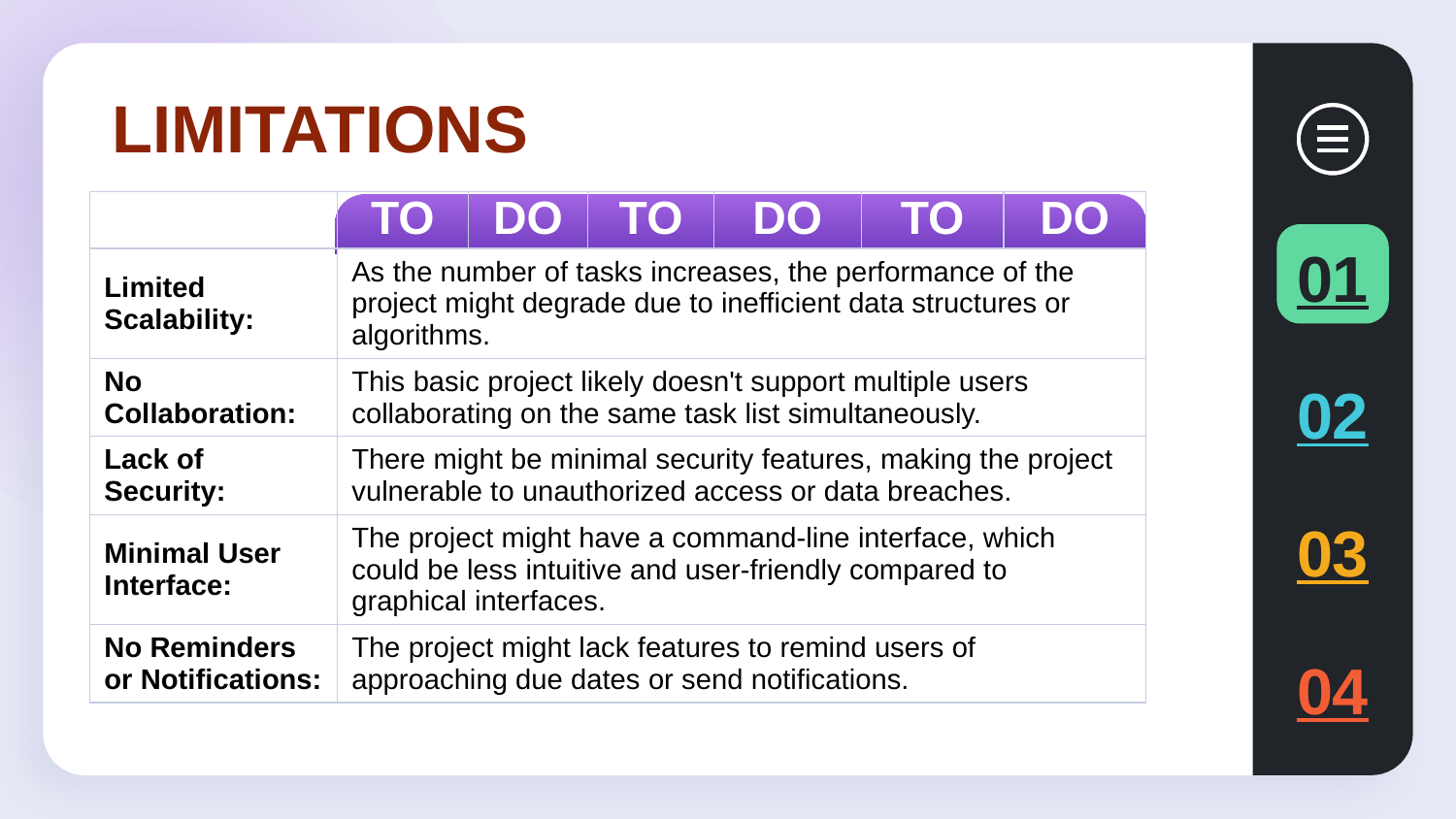

# LIMITATIONS

|  | TO | DO | TO | DO | TO | DO |
| --- | --- | --- | --- | --- | --- | --- |
| Limited Scalability: | As the number of tasks increases, the performance of the project might degrade due to inefficient data structures or algorithms. |  |  |  |  |  |
| No Collaboration: | This basic project likely doesn't support multiple users collaborating on the same task list simultaneously. |  |  |  |  |  |
| Lack of Security: | There might be minimal security features, making the project vulnerable to unauthorized access or data breaches. |  |  |  |  |  |
| Minimal User Interface: | The project might have a command-line interface, which could be less intuitive and user-friendly compared to graphical interfaces. |  |  |  |  |  |
| No Reminders or Notifications: | The project might lack features to remind users of approaching due dates or send notifications. |  |  |  |  |  |

01
02
03
04